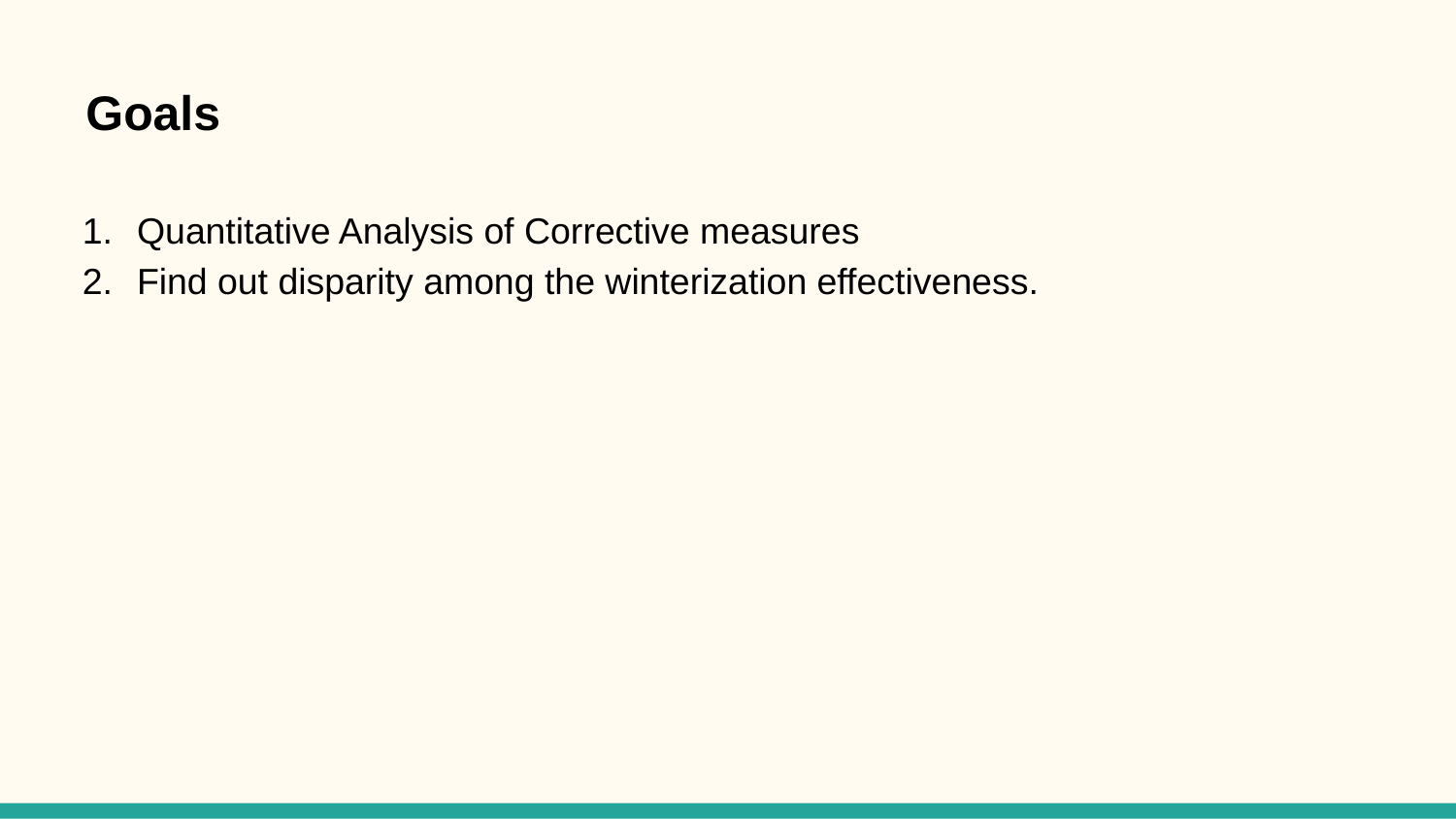

Goals
Quantitative Analysis of Corrective measures
Find out disparity among the winterization effectiveness.